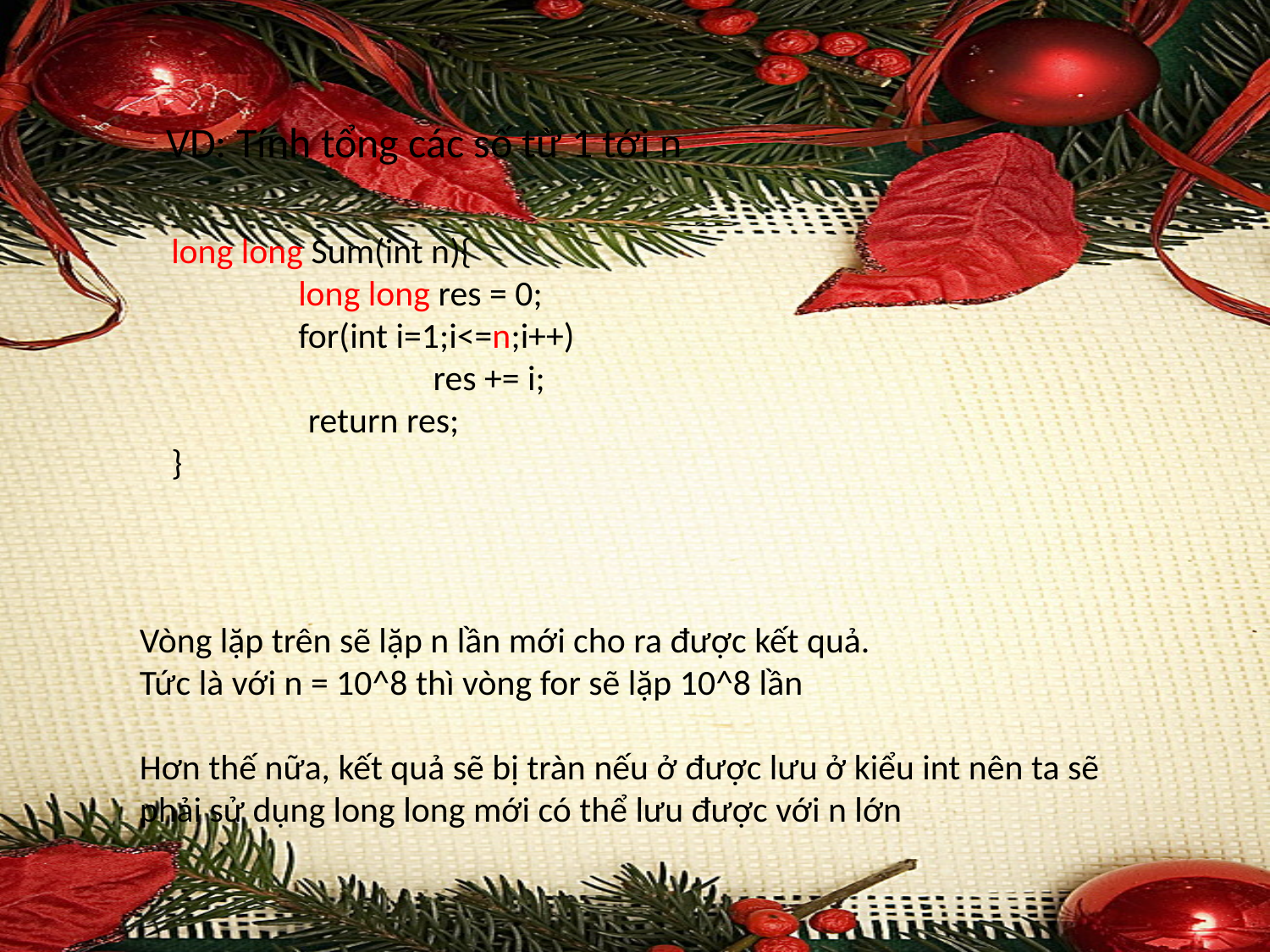

VD: Tính tổng các số từ 1 tới n
long long Sum(int n){
	long long res = 0;
	for(int i=1;i<=n;i++)
                	 res += i;
                 return res;
}
Vòng lặp trên sẽ lặp n lần mới cho ra được kết quả.
Tức là với n = 10^8 thì vòng for sẽ lặp 10^8 lần

Hơn thế nữa, kết quả sẽ bị tràn nếu ở được lưu ở kiểu int nên ta sẽ phải sử dụng long long mới có thể lưu được với n lớn